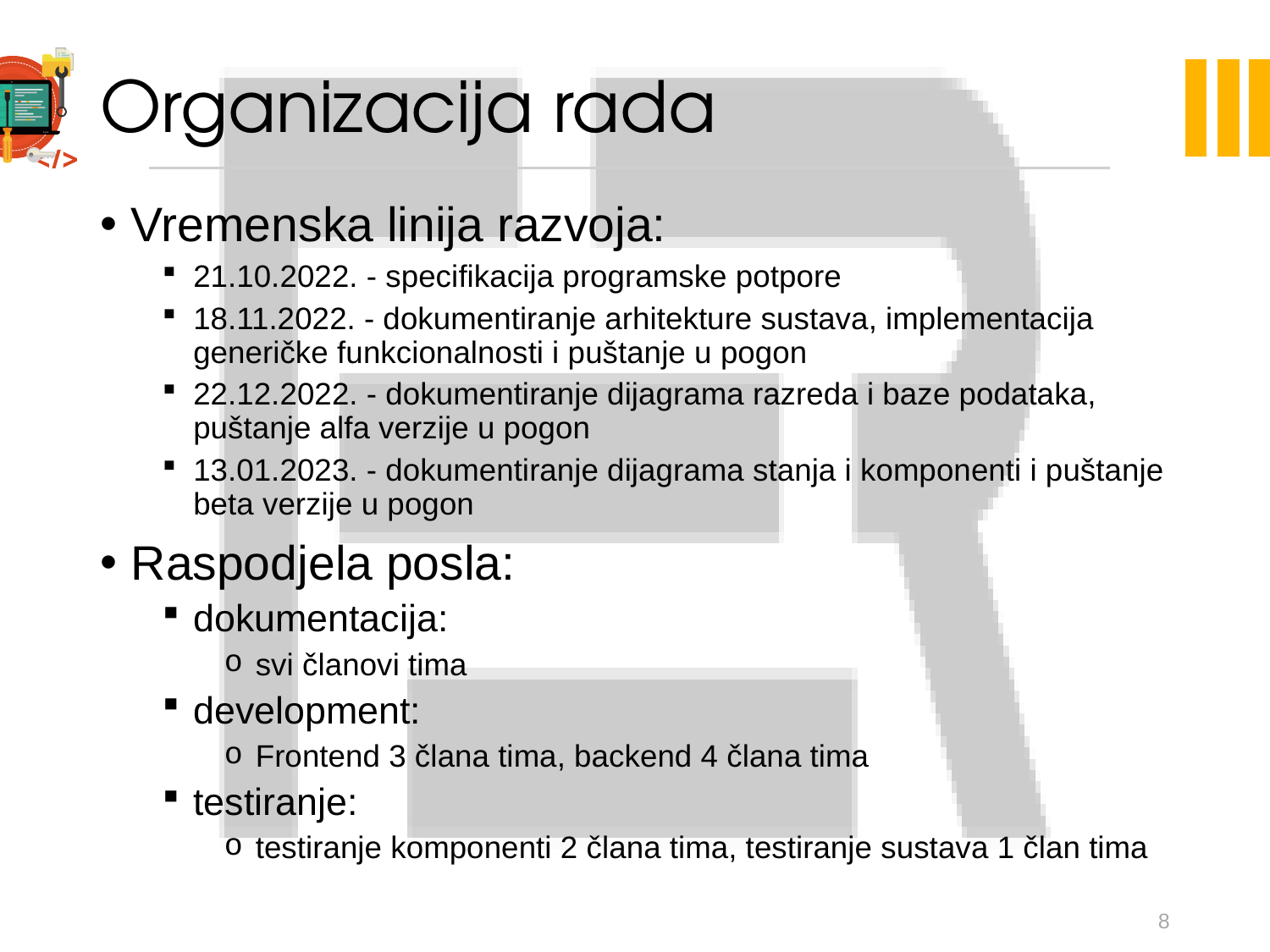

# Organizacija rada
Vremenska linija razvoja:
21.10.2022. - specifikacija programske potpore
18.11.2022. - dokumentiranje arhitekture sustava, implementacija generičke funkcionalnosti i puštanje u pogon
22.12.2022. - dokumentiranje dijagrama razreda i baze podataka, puštanje alfa verzije u pogon
13.01.2023. - dokumentiranje dijagrama stanja i komponenti i puštanje beta verzije u pogon
Raspodjela posla:
dokumentacija:
svi članovi tima
development:
Frontend 3 člana tima, backend 4 člana tima
testiranje:
testiranje komponenti 2 člana tima, testiranje sustava 1 član tima
8